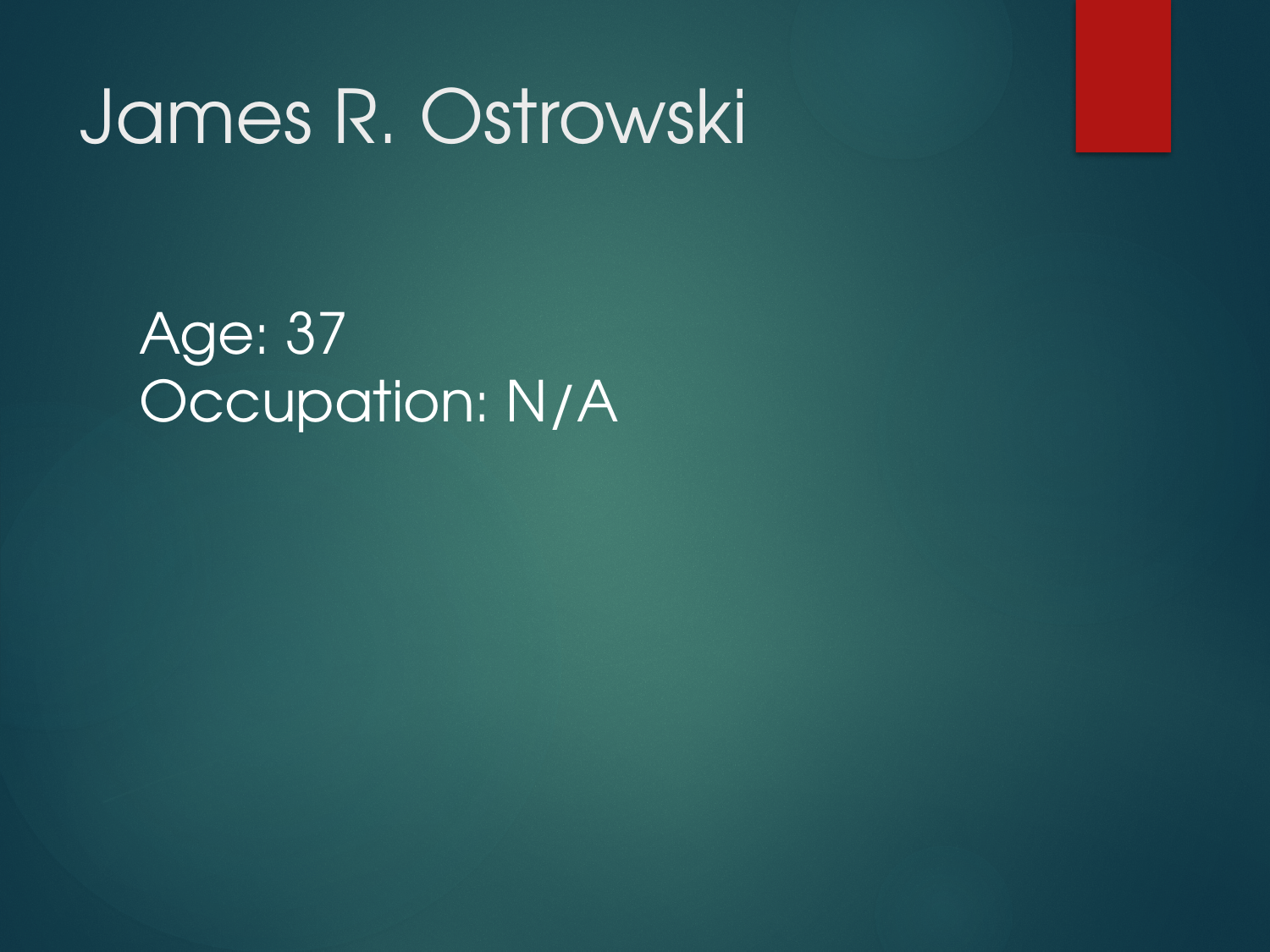

# James R. Ostrowski

Age: 37
Occupation: N/A